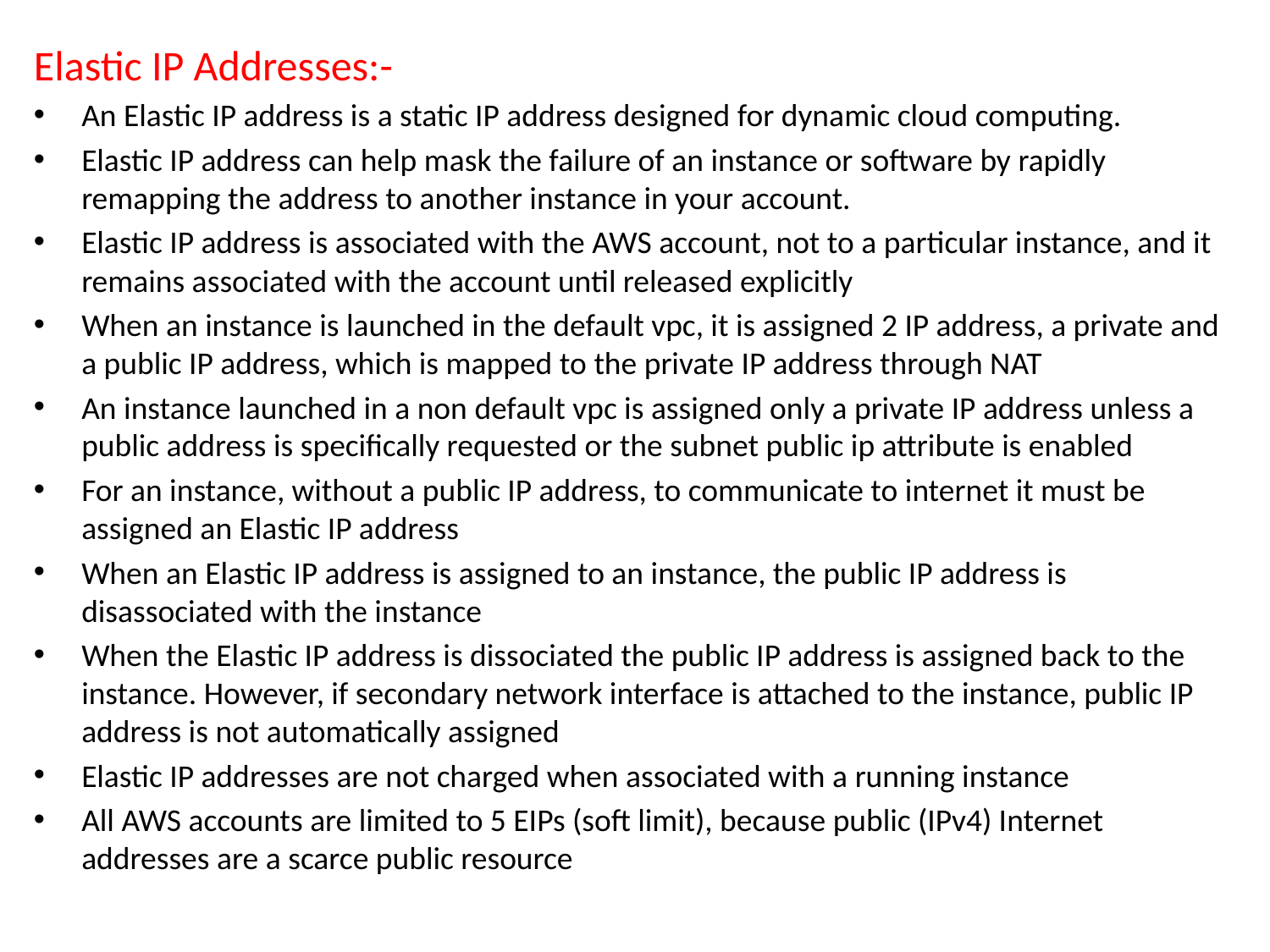

Elastic IP Addresses:-
An Elastic IP address is a static IP address designed for dynamic cloud computing.
Elastic IP address can help mask the failure of an instance or software by rapidly remapping the address to another instance in your account.
Elastic IP address is associated with the AWS account, not to a particular instance, and it remains associated with the account until released explicitly
When an instance is launched in the default vpc, it is assigned 2 IP address, a private and a public IP address, which is mapped to the private IP address through NAT
An instance launched in a non default vpc is assigned only a private IP address unless a public address is specifically requested or the subnet public ip attribute is enabled
For an instance, without a public IP address, to communicate to internet it must be assigned an Elastic IP address
When an Elastic IP address is assigned to an instance, the public IP address is disassociated with the instance
When the Elastic IP address is dissociated the public IP address is assigned back to the instance. However, if secondary network interface is attached to the instance, public IP address is not automatically assigned
Elastic IP addresses are not charged when associated with a running instance
All AWS accounts are limited to 5 EIPs (soft limit), because public (IPv4) Internet addresses are a scarce public resource